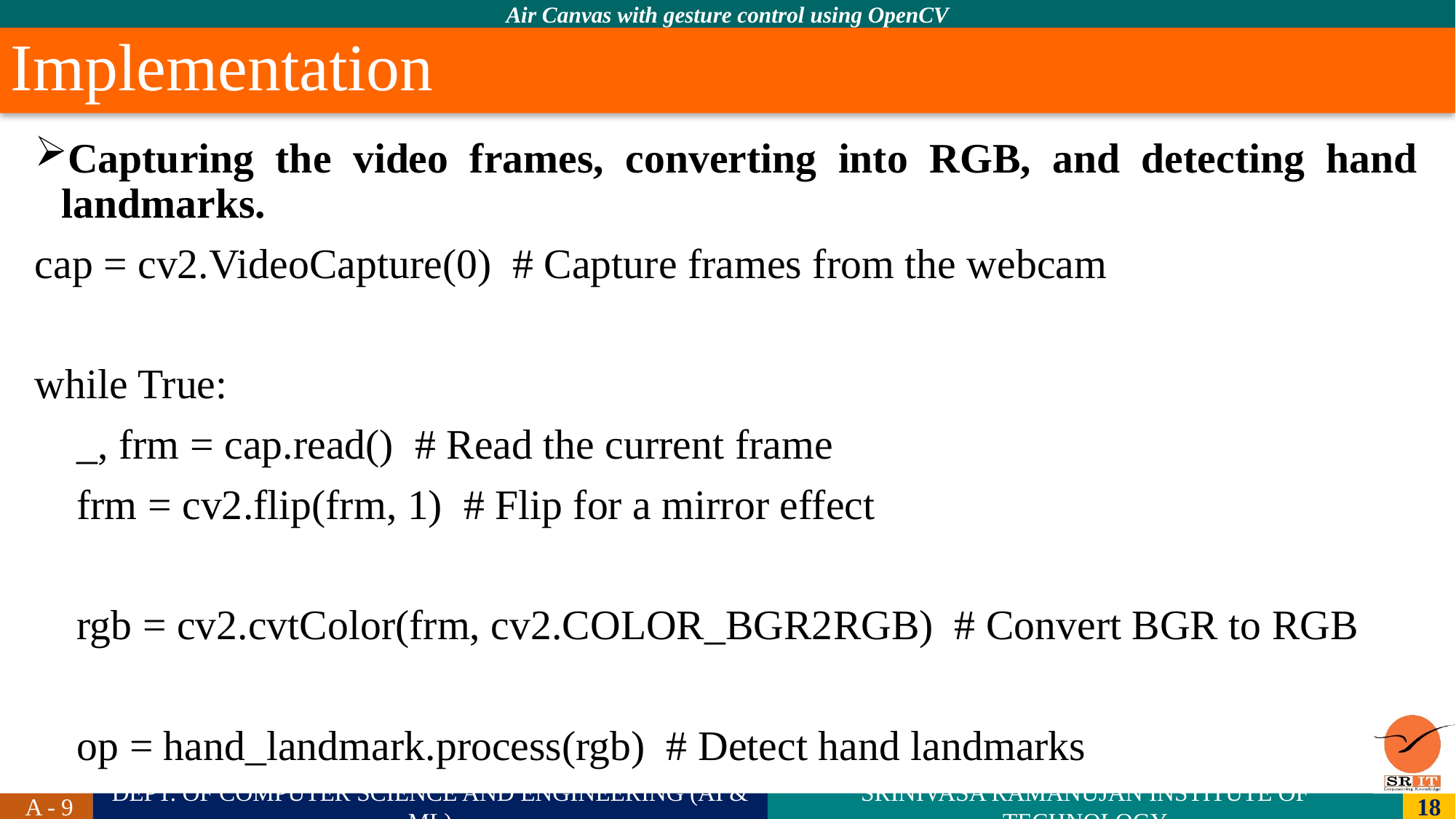

# Implementation
Capturing the video frames, converting into RGB, and detecting hand landmarks.
cap = cv2.VideoCapture(0)  # Capture frames from the webcam

while True:
    _, frm = cap.read()  # Read the current frame
    frm = cv2.flip(frm, 1)  # Flip for a mirror effect

    rgb = cv2.cvtColor(frm, cv2.COLOR_BGR2RGB)  # Convert BGR to RGB

    op = hand_landmark.process(rgb)  # Detect hand landmarks